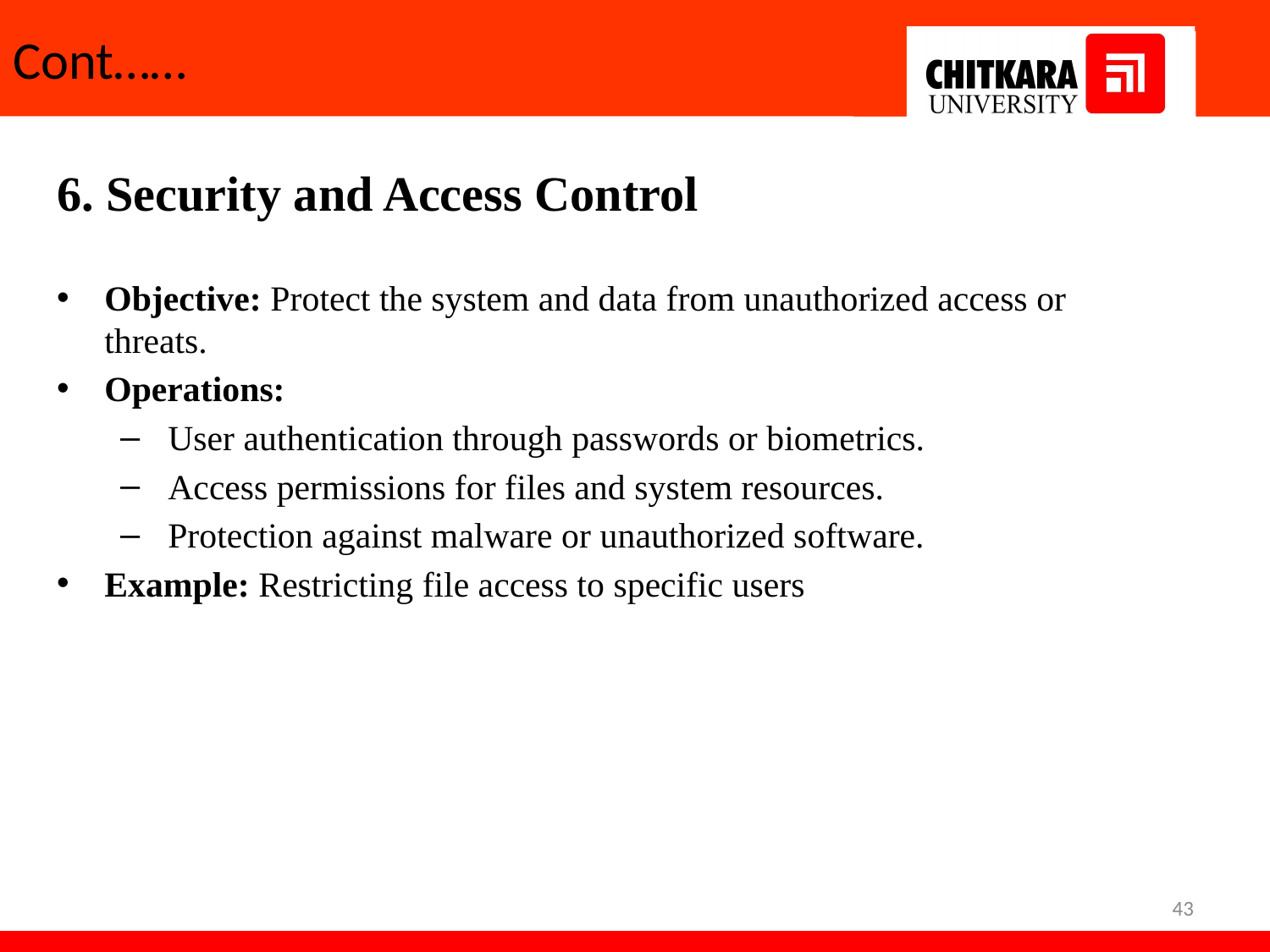

# Cont……
6. Security and Access Control

Objective: Protect the system and data from unauthorized access or threats.
Operations:
User authentication through passwords or biometrics.
Access permissions for files and system resources.
Protection against malware or unauthorized software.
Example: Restricting file access to specific users

43